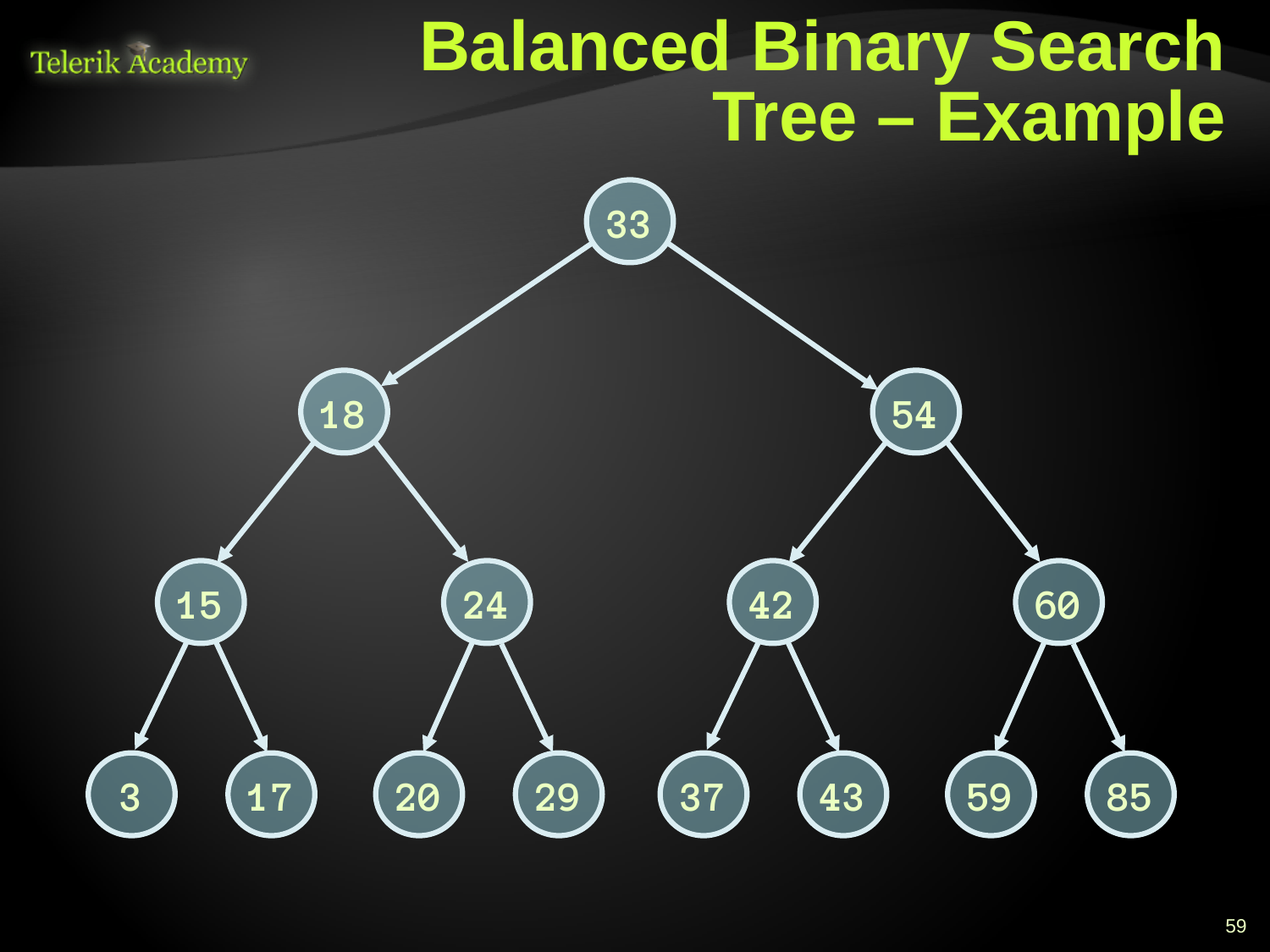

# Balanced Binary Search Tree – Example
33

18
54

15
24
42
60

3
17
20
29
37
43
59
85
59